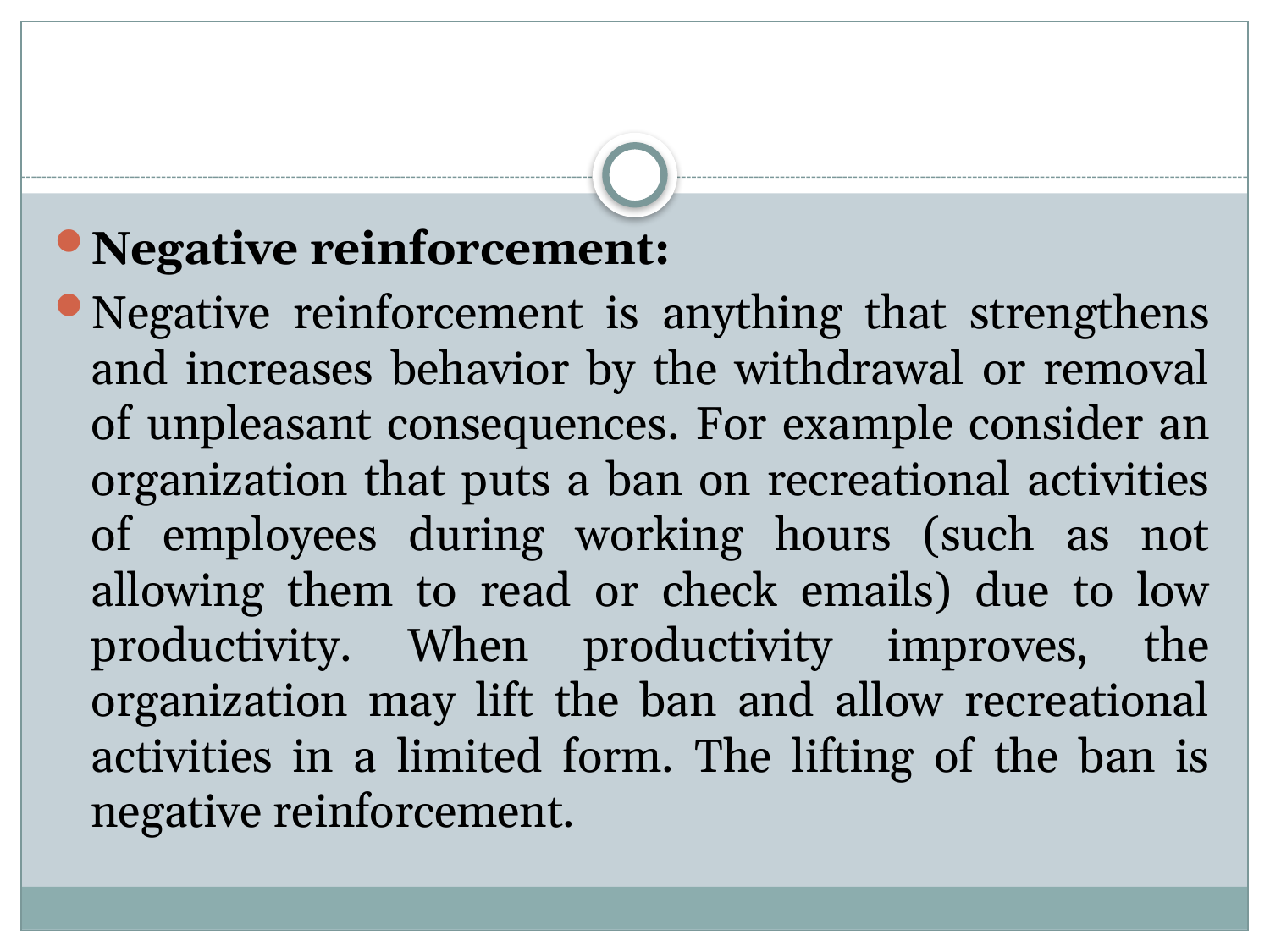

#
Negative reinforcement:
Negative reinforcement is anything that strengthens and increases behavior by the withdrawal or removal of unpleasant consequences. For example consider an organization that puts a ban on recreational activities of employees during working hours (such as not allowing them to read or check emails) due to low productivity. When productivity improves, the organization may lift the ban and allow recreational activities in a limited form. The lifting of the ban is negative reinforcement.